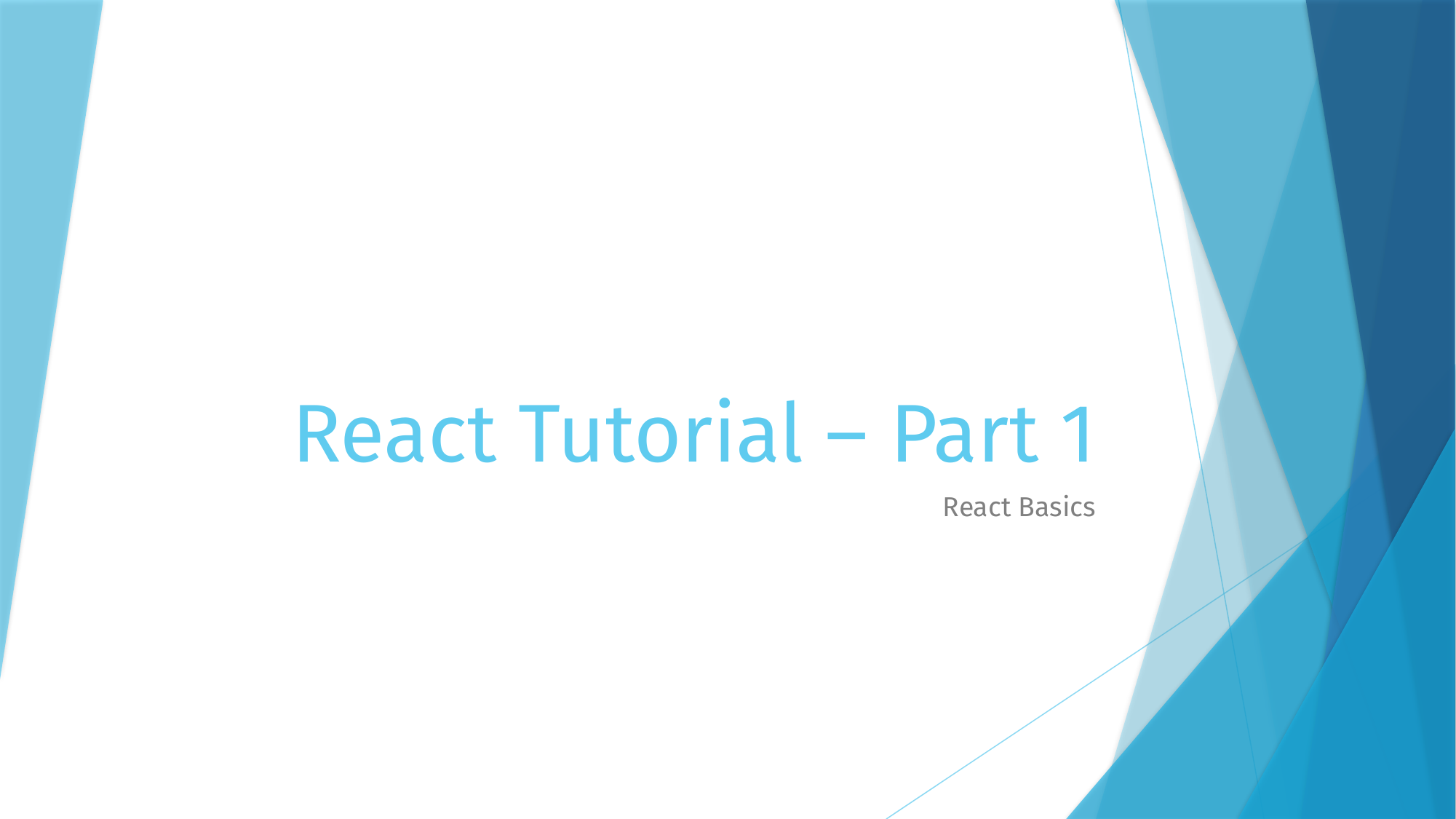

# React Tutorial – Part 1
React Basics